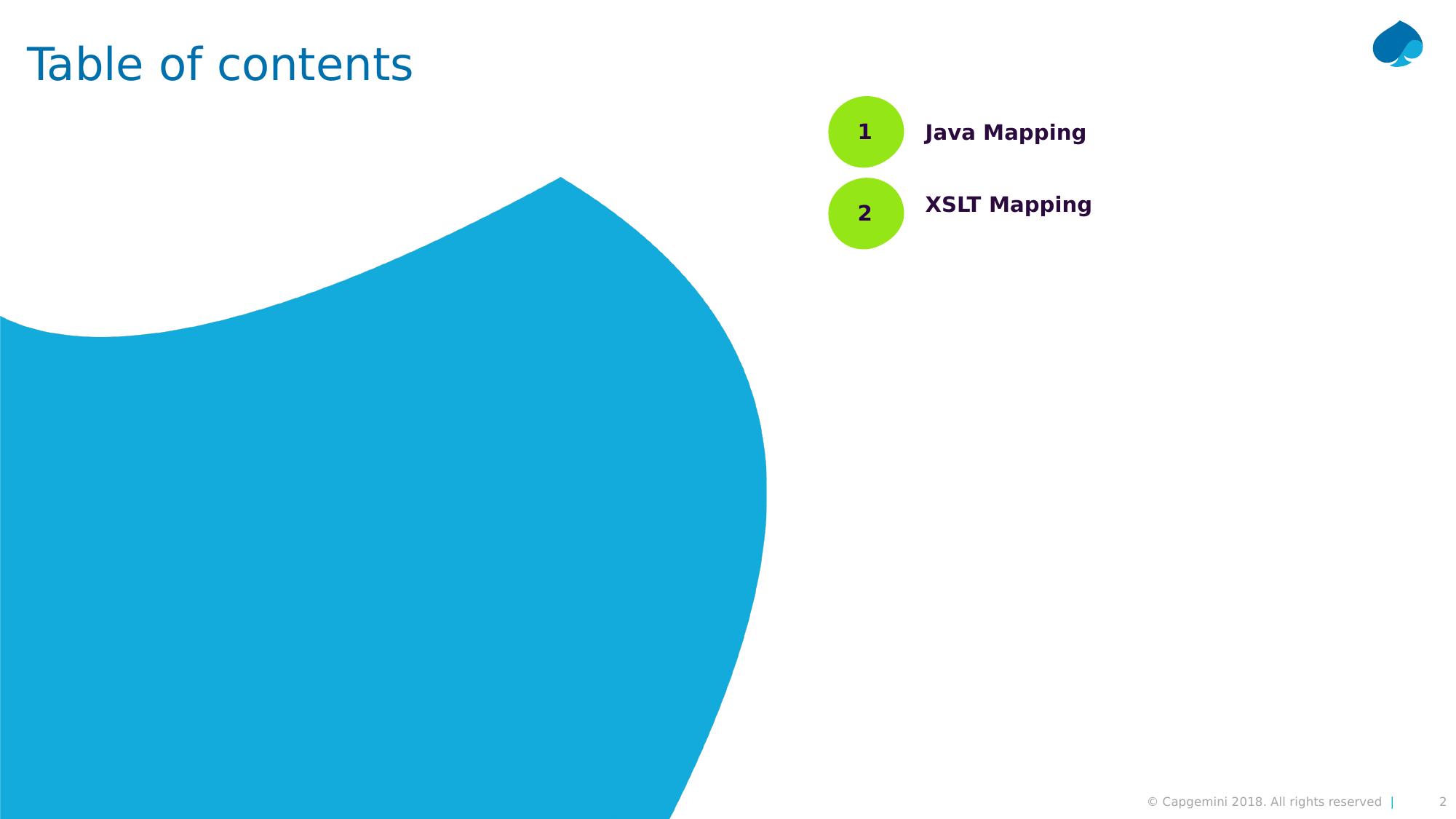

# Table of contents

1
Java Mapping
XSLT Mapping

2